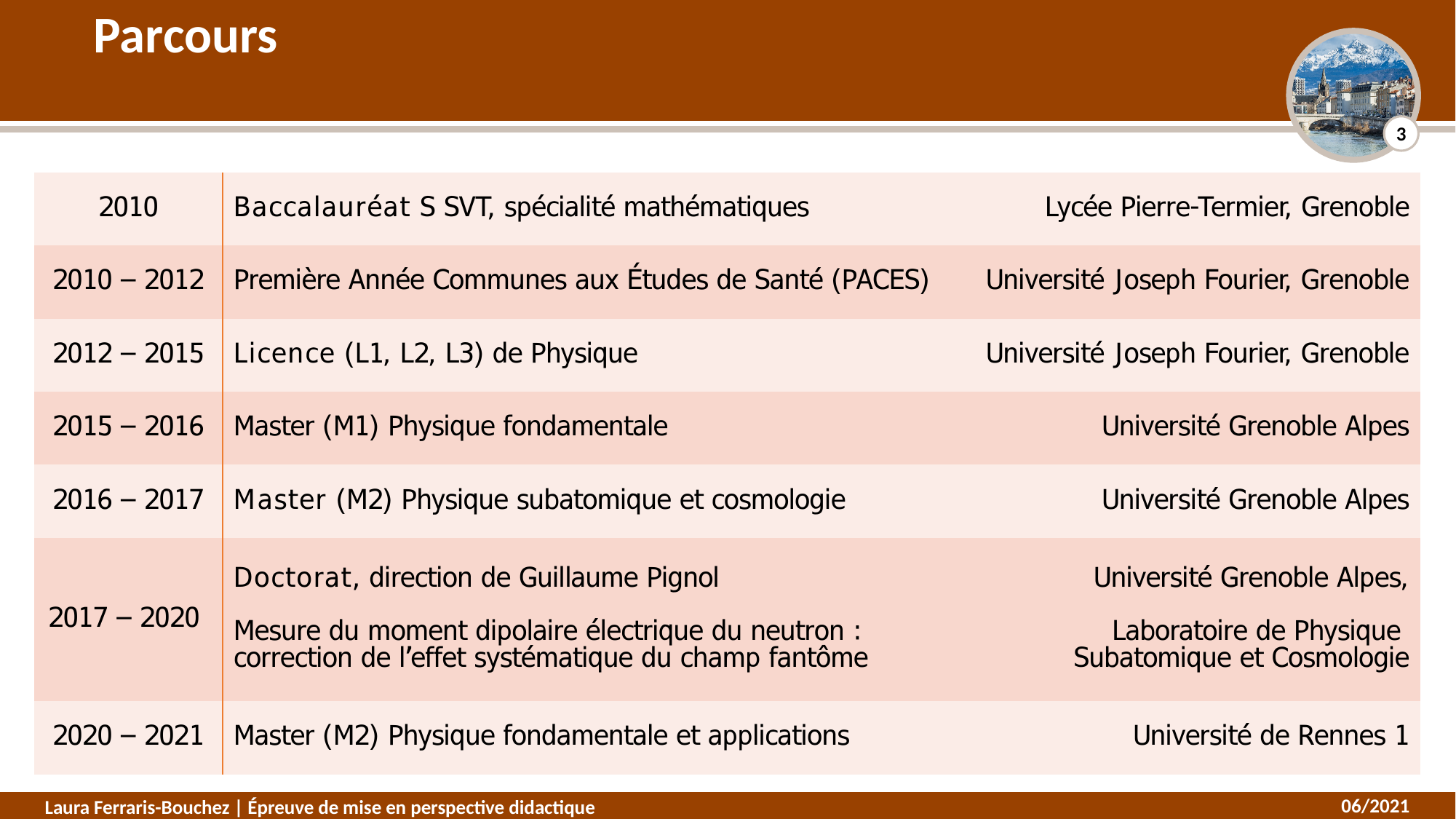

# Parcours

3

| 2010 | Baccalauréat S SVT, spécialité mathématiques | Lycée Pierre-Termier, Grenoble |
| --- | --- | --- |
| 2010 – 2012 | Première Année Communes aux Études de Santé (PACES) | Université Joseph Fourier, Grenoble |
| 2012 – 2015 | Licence (L1, L2, L3) de Physique | Université Joseph Fourier, Grenoble |
| 2015 – 2016 | Master (M1) Physique fondamentale | Université Grenoble Alpes |
| 2016 – 2017 | Master (M2) Physique subatomique et cosmologie | Université Grenoble Alpes |
| 2017 – 2020 | Doctorat, direction de Guillaume Pignol Mesure du moment dipolaire électrique du neutron : correction de l’effet systématique du champ fantôme | Université Grenoble Alpes, Laboratoire de Physique Subatomique et Cosmologie |
| 2020 – 2021 | Master (M2) Physique fondamentale et applications | Université de Rennes 1 |
Laura Ferraris-Bouchez | Épreuve de mise en perspective didactique
06/2021